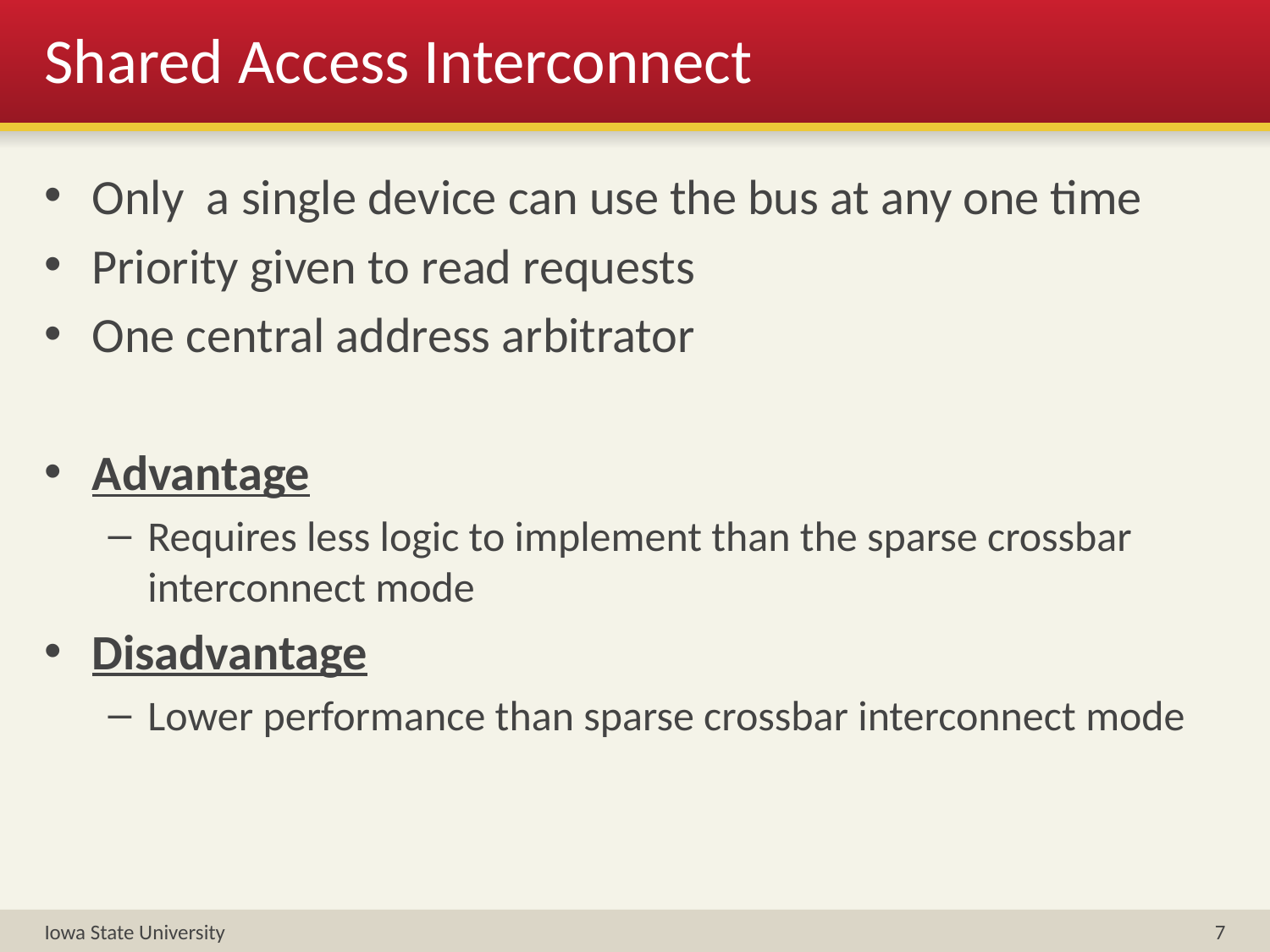

# Shared Access Interconnect
Only  a single device can use the bus at any one time
Priority given to read requests
One central address arbitrator

Advantage
Requires less logic to implement than the sparse crossbar interconnect mode
Disadvantage
Lower performance than sparse crossbar interconnect mode

Iowa State University
7